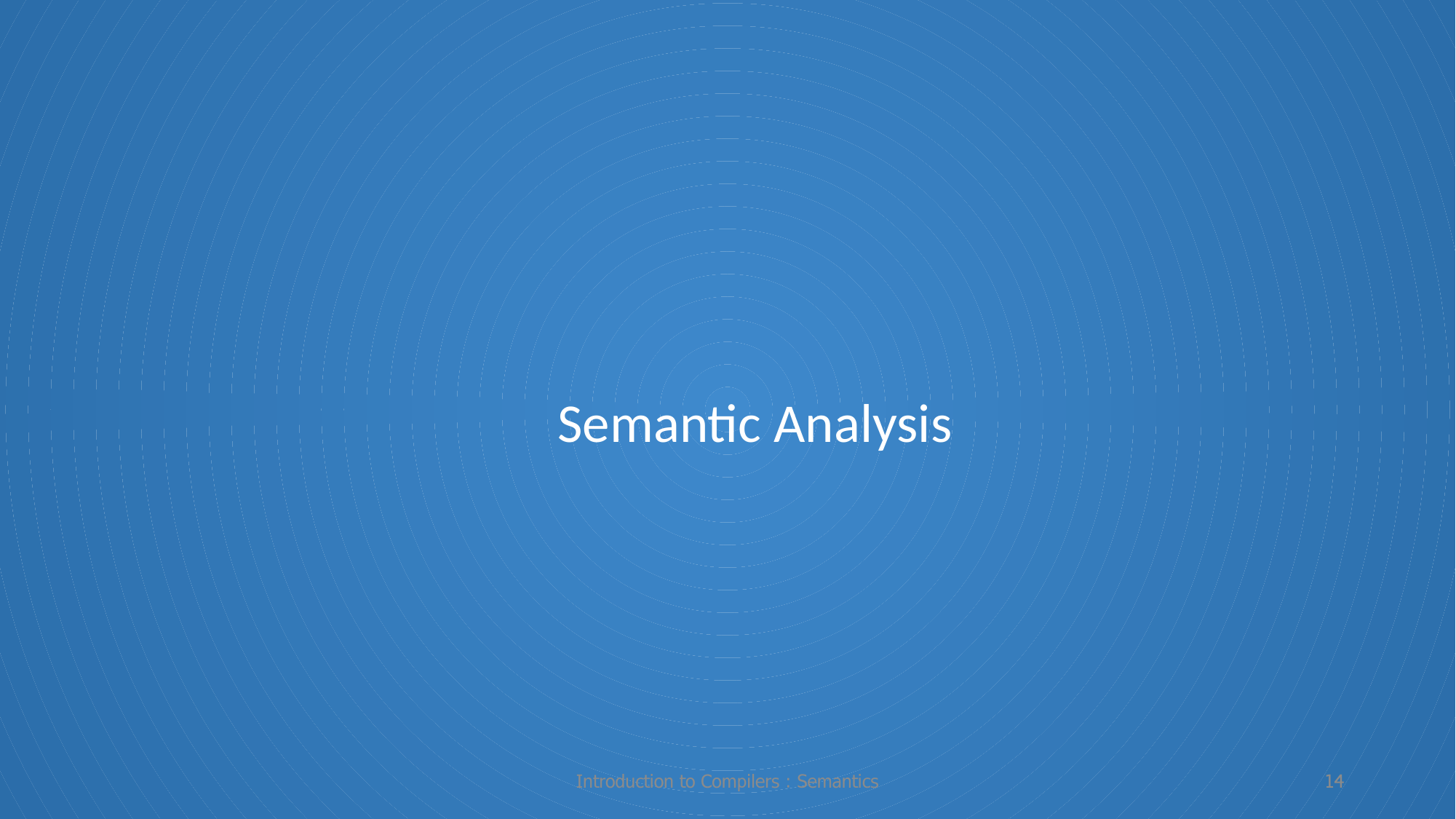

Semantic Analysis
Introduction to Compilers : Semantics
14